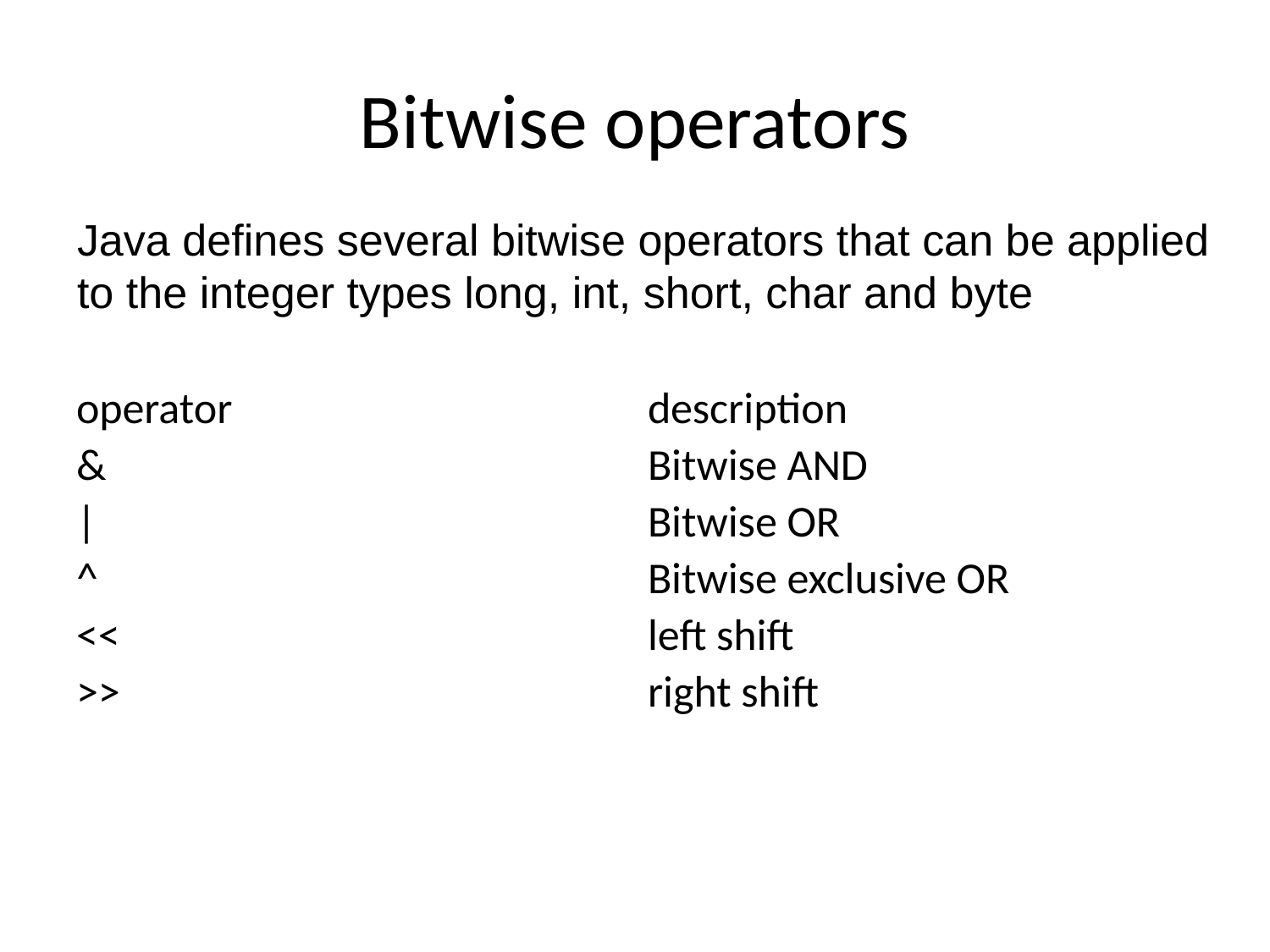

# Bitwise operators
Java defines several bitwise operators that can be applied
to the integer types long, int, short, char and byte
| operator | description |
| --- | --- |
| & | Bitwise AND |
| | | Bitwise OR |
| ^ | Bitwise exclusive OR |
| << | left shift |
| >> | right shift |